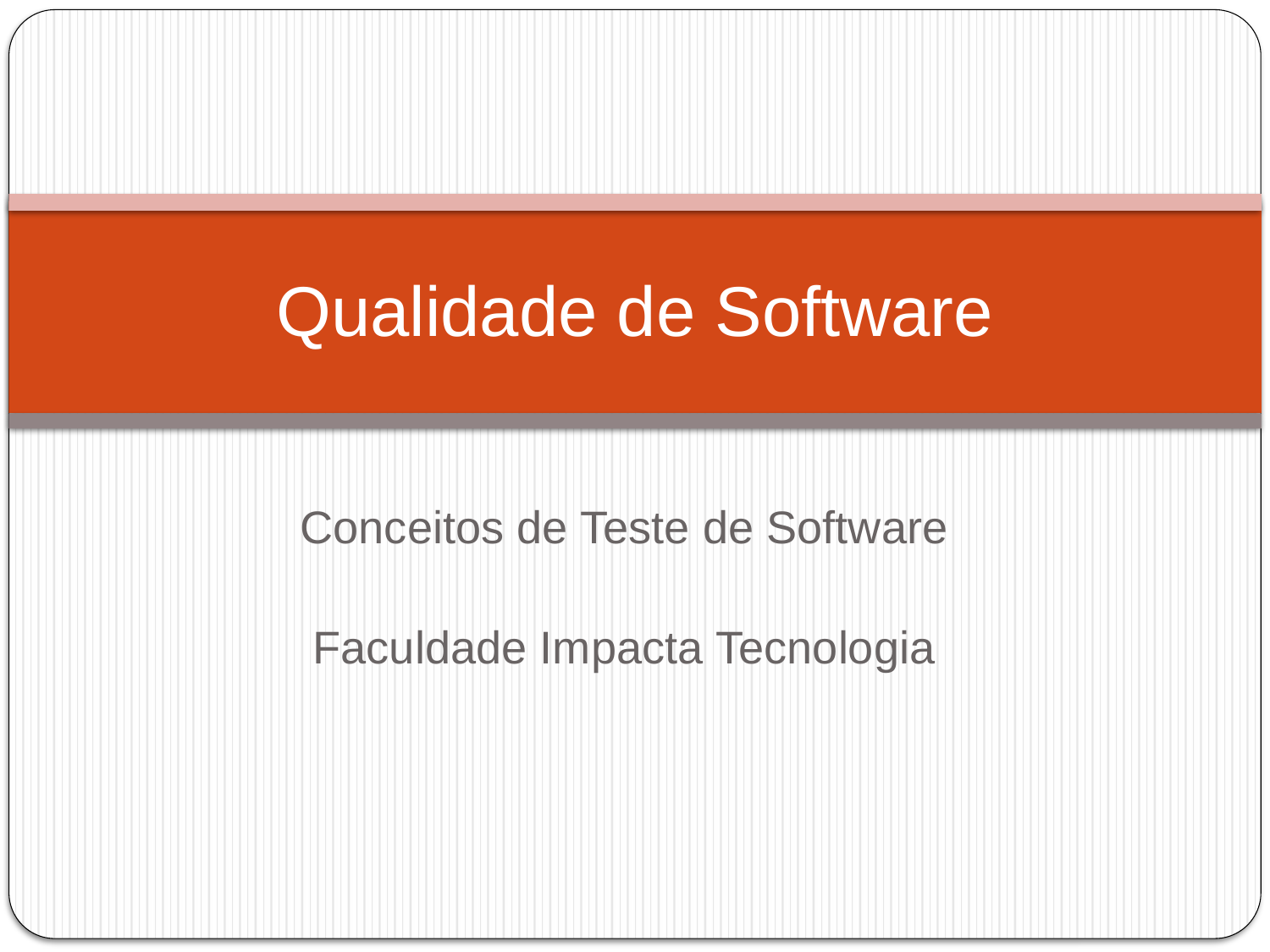

# Qualidade de Software
Conceitos de Teste de Software
Faculdade Impacta Tecnologia